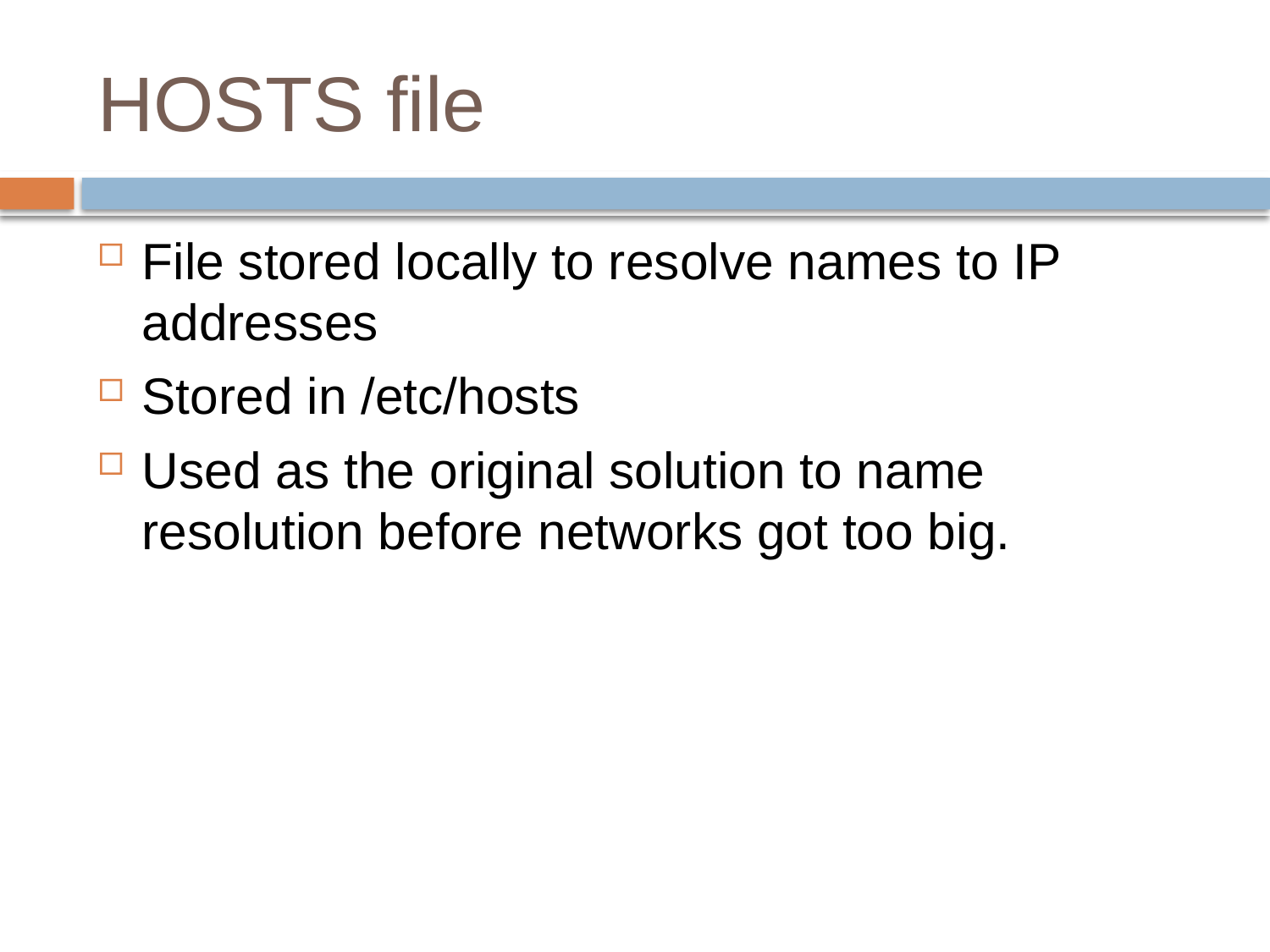

# HOSTS file
File stored locally to resolve names to IP addresses
Stored in /etc/hosts
Used as the original solution to name resolution before networks got too big.